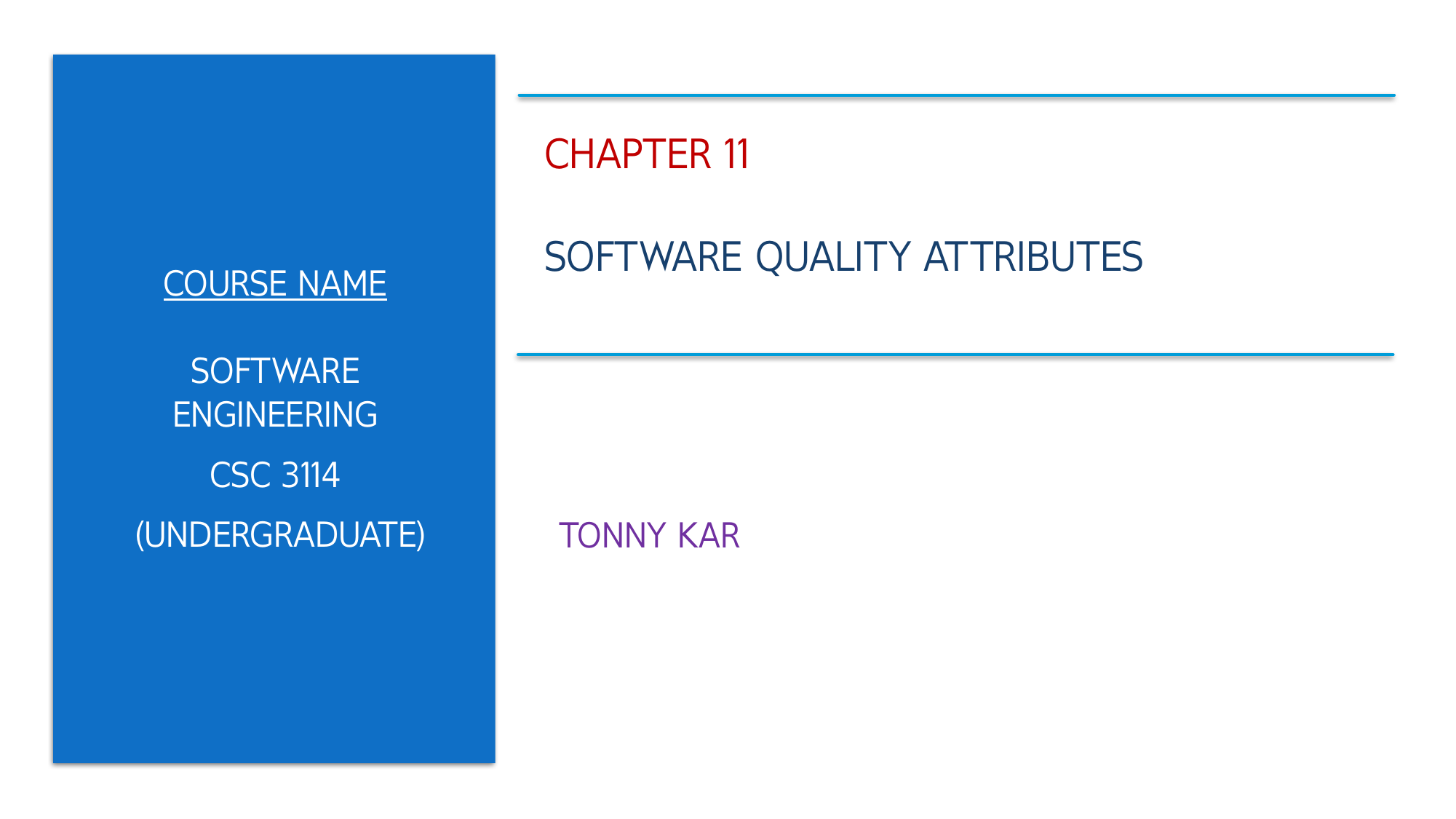

Chapter 11
software quality attributes
Software engineering (Undergraduate)
Course Name
software engineering
CSC 3114
 (Undergraduate)

Tonny Kar